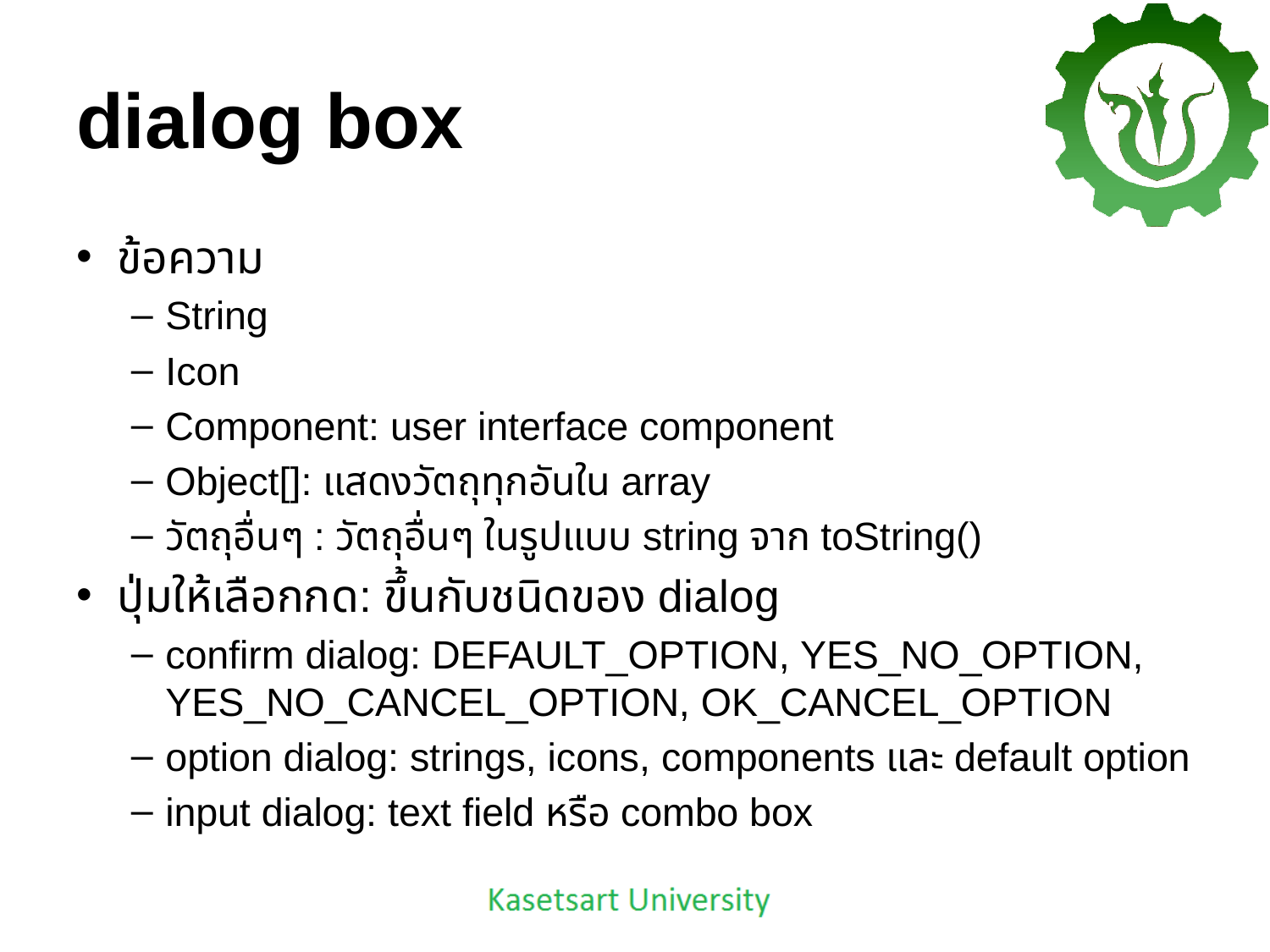

# dialog box
ข้อความ
String
Icon
Component: user interface component
Object[]: แสดงวัตถุทุกอันใน array
วัตถุอื่นๆ : วัตถุอื่นๆ ในรูปแบบ string จาก toString()
ปุ่มให้เลือกกด: ขึ้นกับชนิดของ dialog
confirm dialog: DEFAULT_OPTION, YES_NO_OPTION, YES_NO_CANCEL_OPTION, OK_CANCEL_OPTION
option dialog: strings, icons, components และ default option
input dialog: text field หรือ combo box